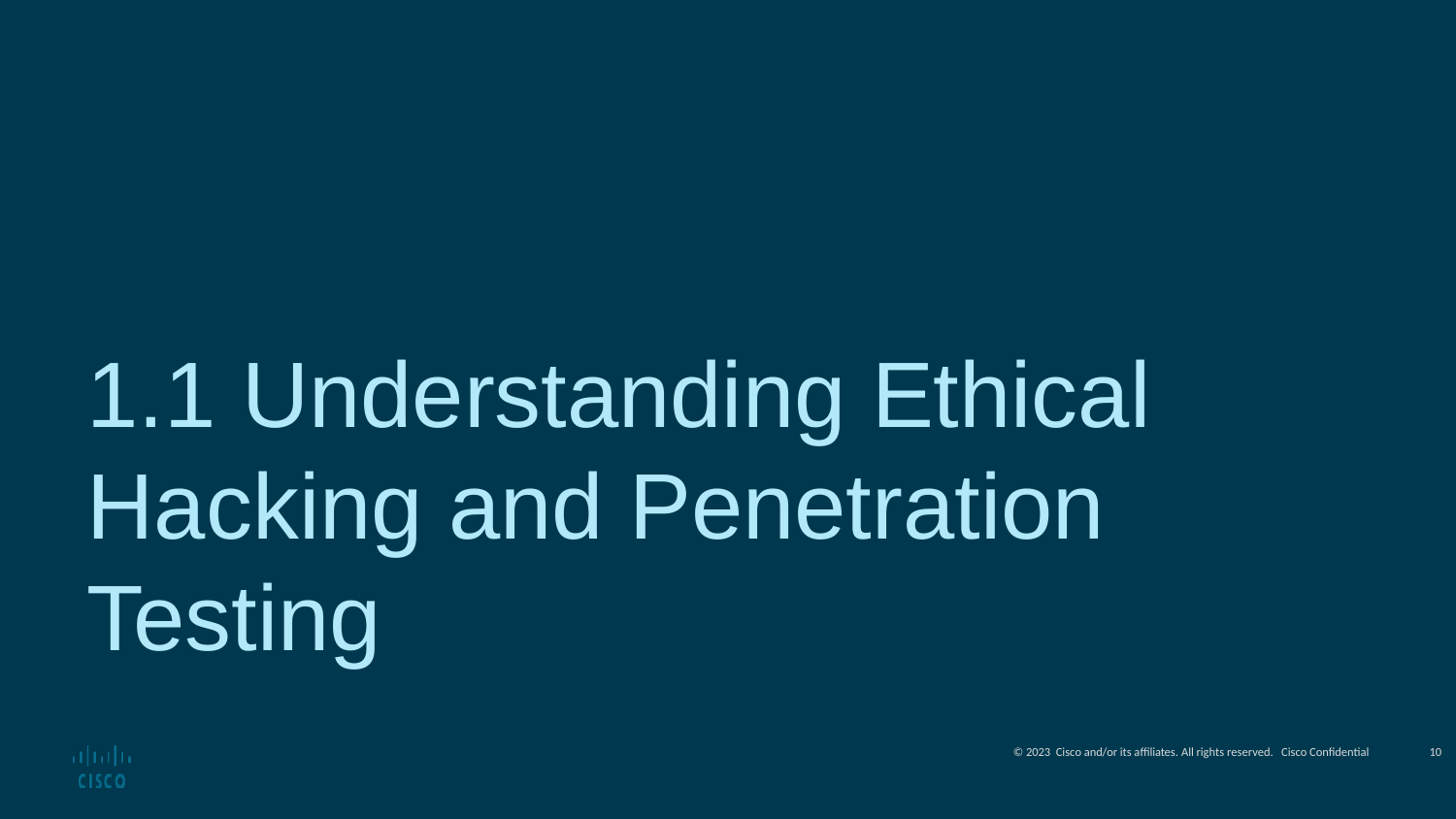

1.1 Understanding Ethical Hacking and Penetration Testing
10